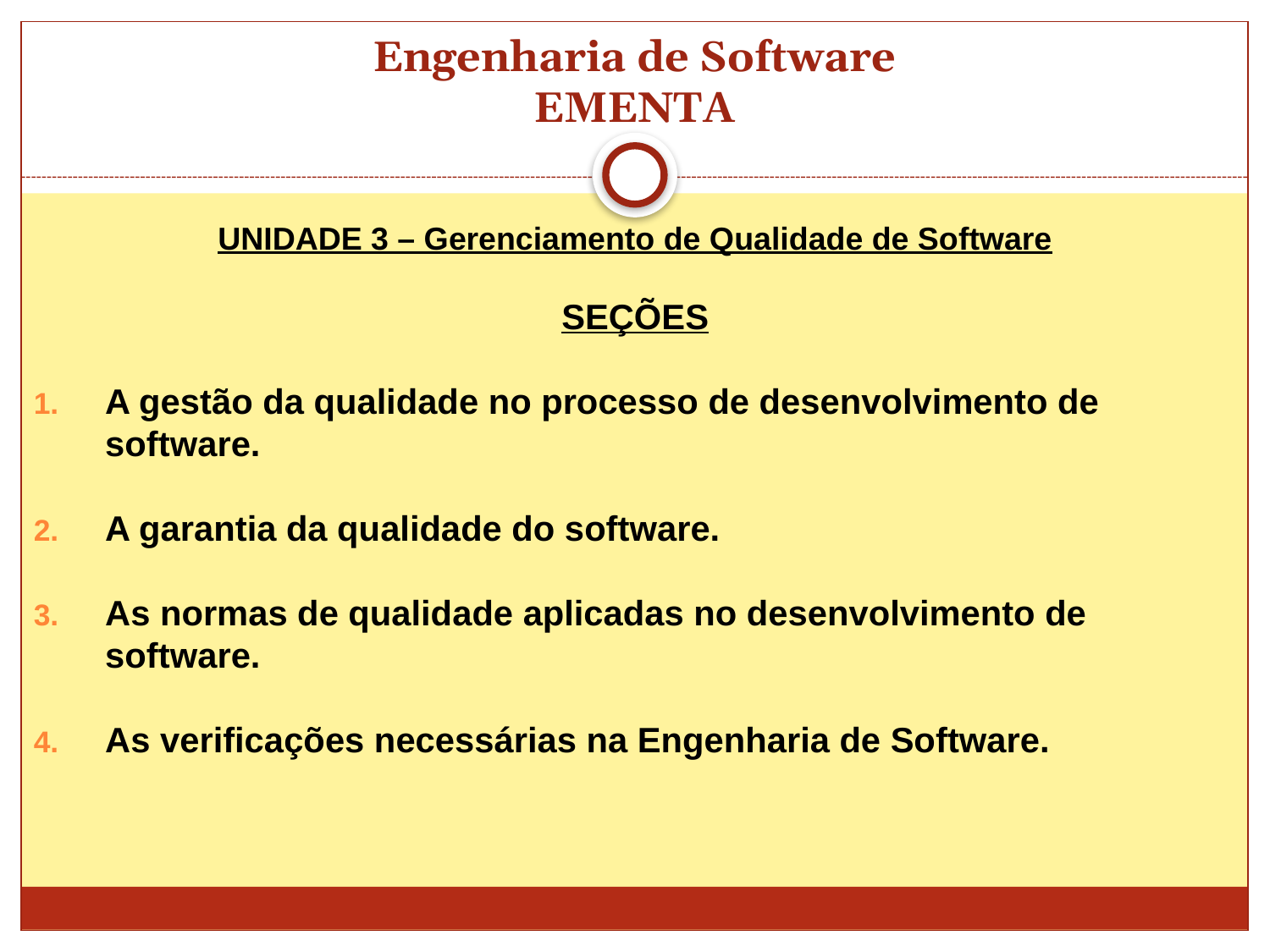

# Engenharia de Software EMENTA
UNIDADE 3 – Gerenciamento de Qualidade de Software
SEÇÕES
A gestão da qualidade no processo de desenvolvimento de software.

A garantia da qualidade do software.

As normas de qualidade aplicadas no desenvolvimento de software.

As verificações necessárias na Engenharia de Software.